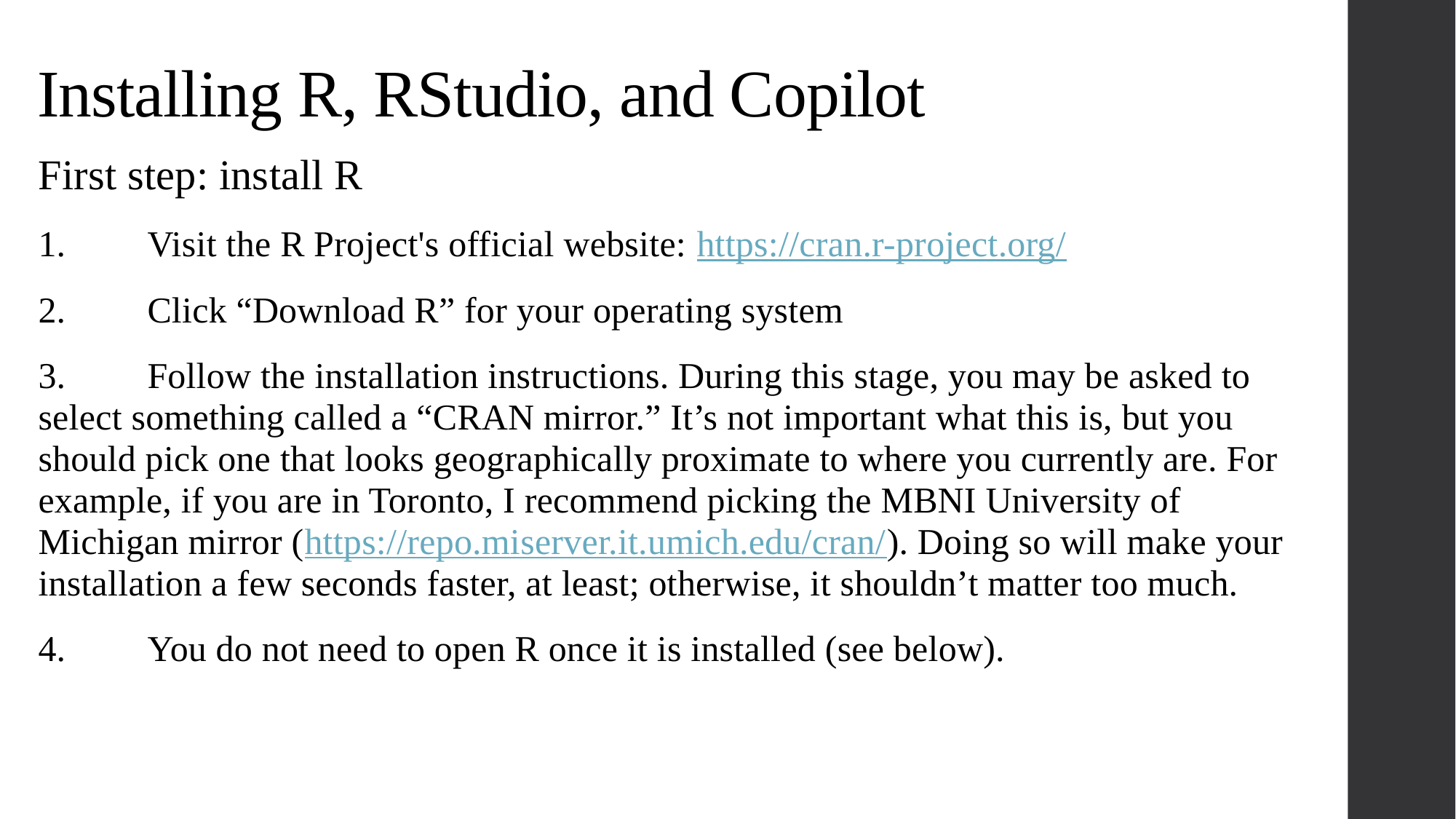

#
Installing R, RStudio, and Copilot
First step: install R
1.	Visit the R Project's official website: https://cran.r-project.org/
2.	Click “Download R” for your operating system
3.	Follow the installation instructions. During this stage, you may be asked to select something called a “CRAN mirror.” It’s not important what this is, but you should pick one that looks geographically proximate to where you currently are. For example, if you are in Toronto, I recommend picking the MBNI University of Michigan mirror (https://repo.miserver.it.umich.edu/cran/). Doing so will make your installation a few seconds faster, at least; otherwise, it shouldn’t matter too much.
4.	You do not need to open R once it is installed (see below).